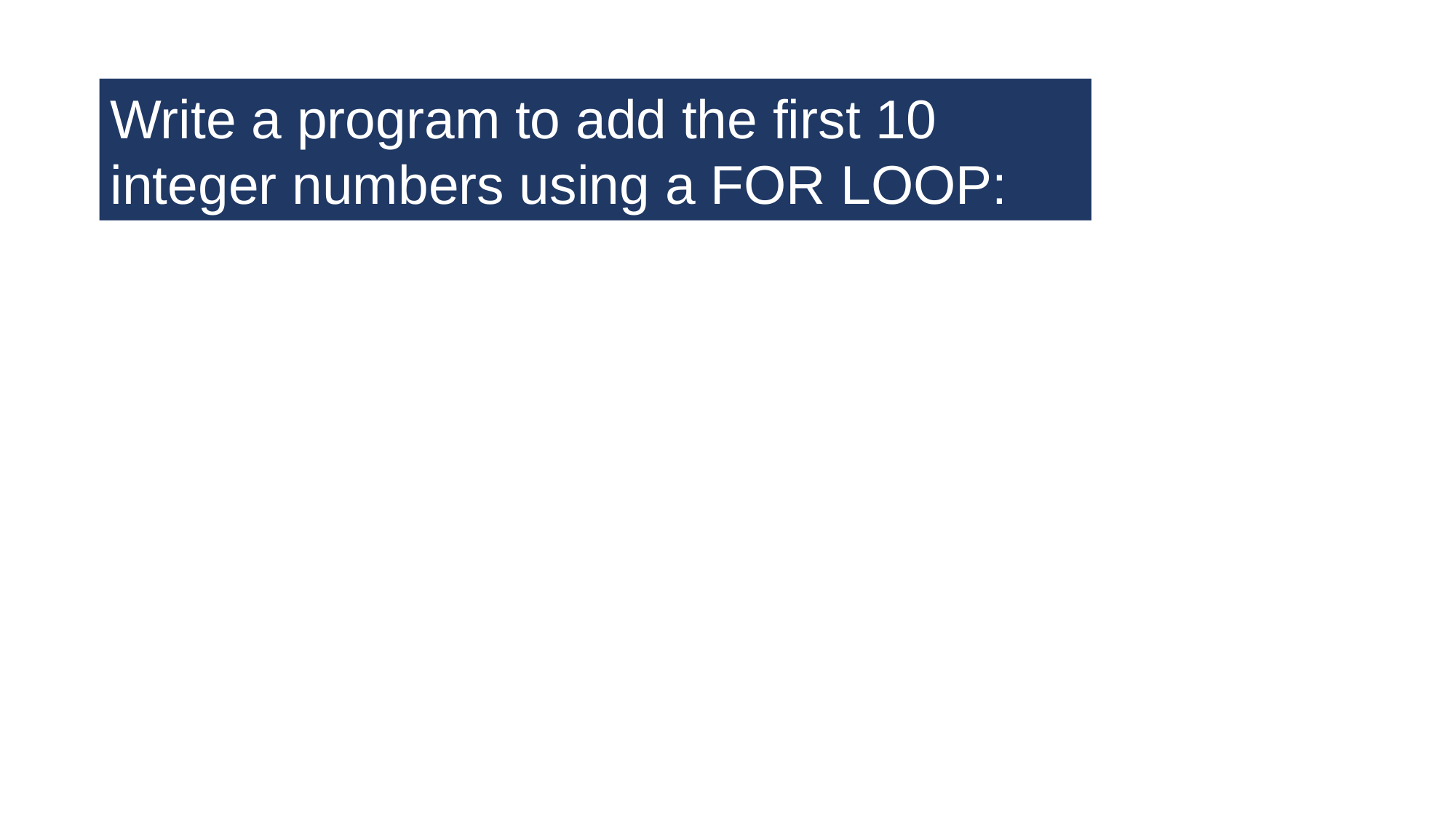

Write a program to add the first 10 integer numbers using a FOR LOOP: